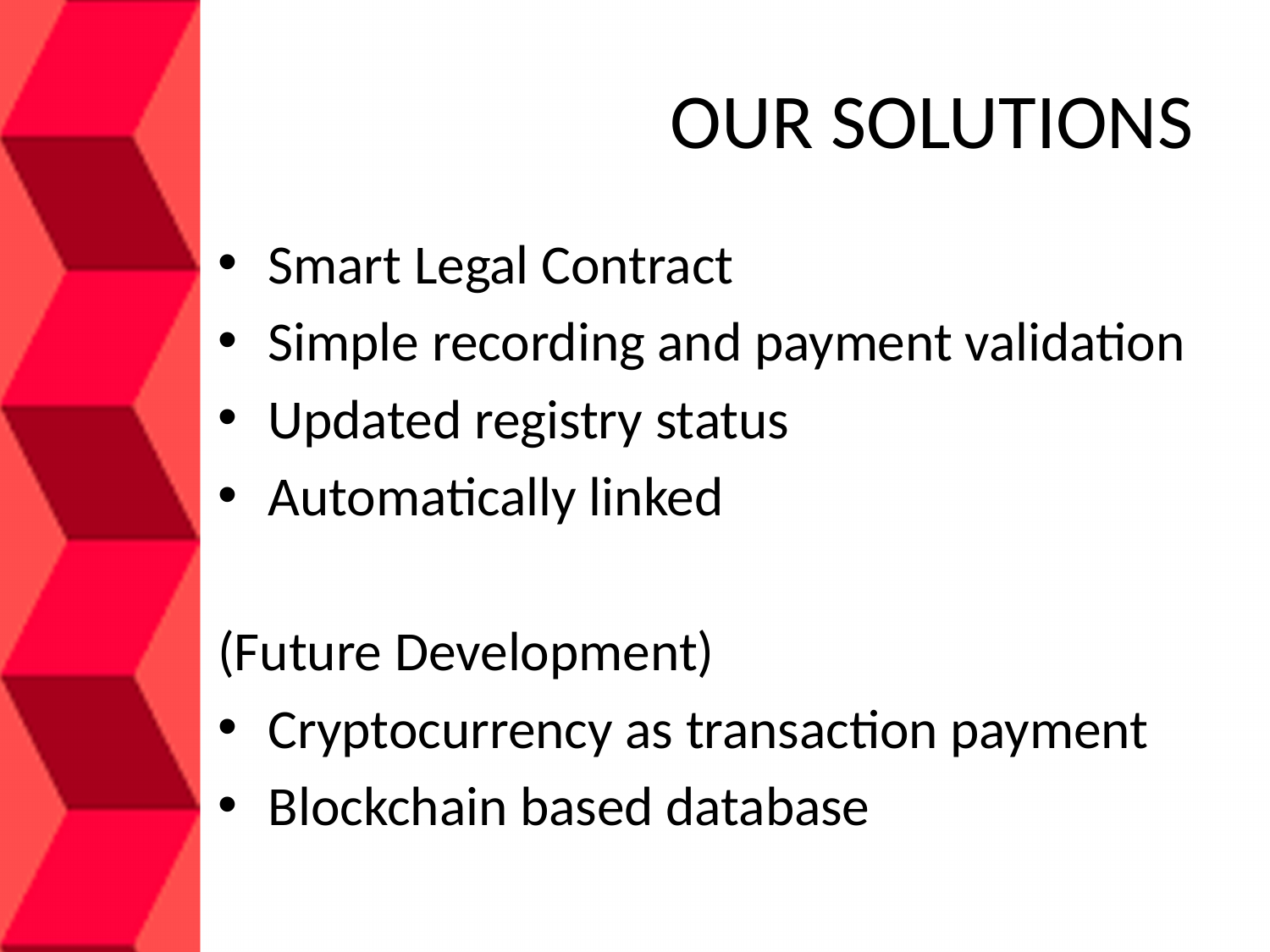

# OUR SOLUTIONS
Smart Legal Contract
Simple recording and payment validation
Updated registry status
Automatically linked

(Future Development)
Cryptocurrency as transaction payment
Blockchain based database